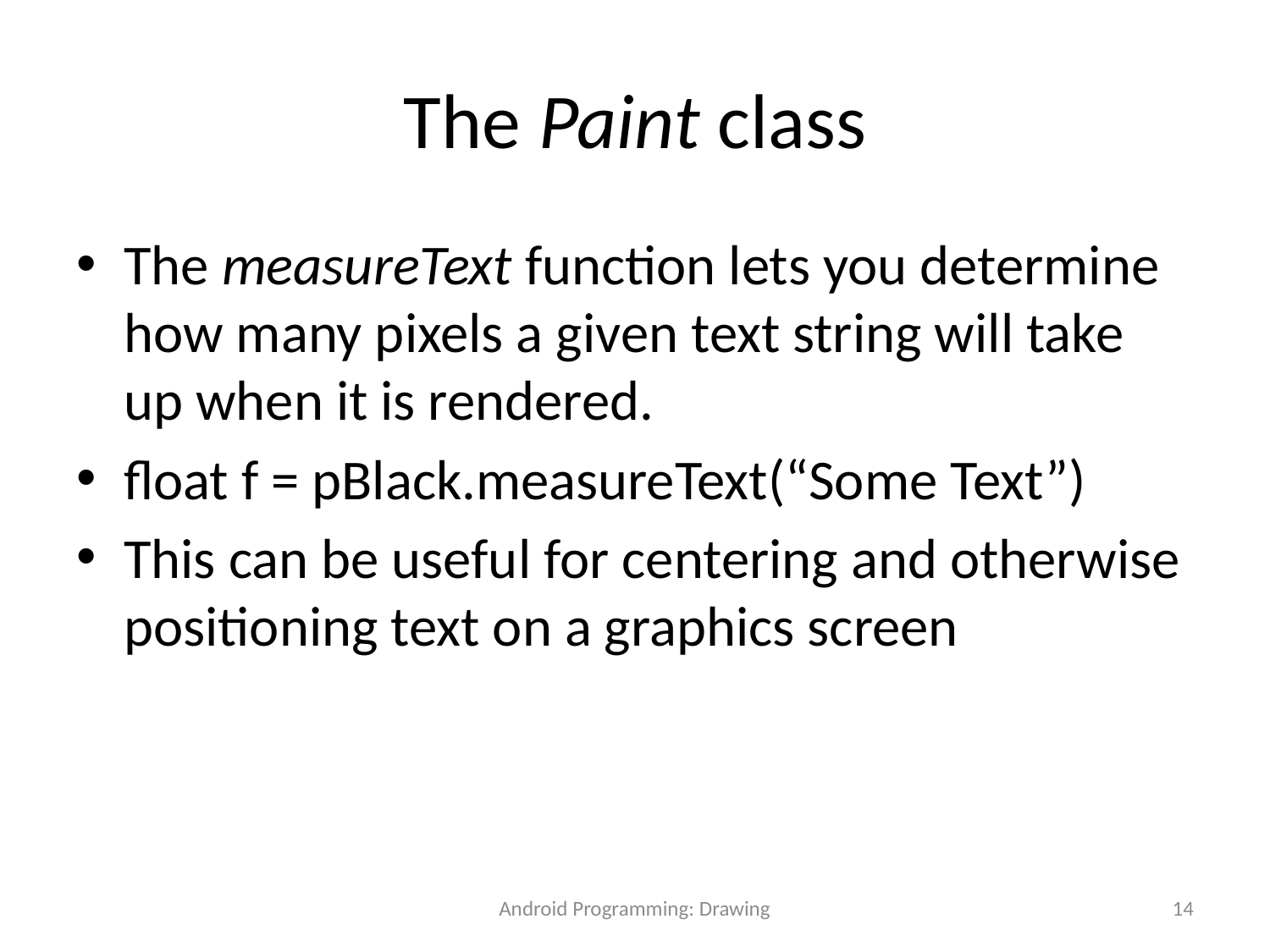

# The Paint class
The measureText function lets you determine how many pixels a given text string will take up when it is rendered.
float f = pBlack.measureText(“Some Text”)
This can be useful for centering and otherwise positioning text on a graphics screen
Android Programming: Drawing
14